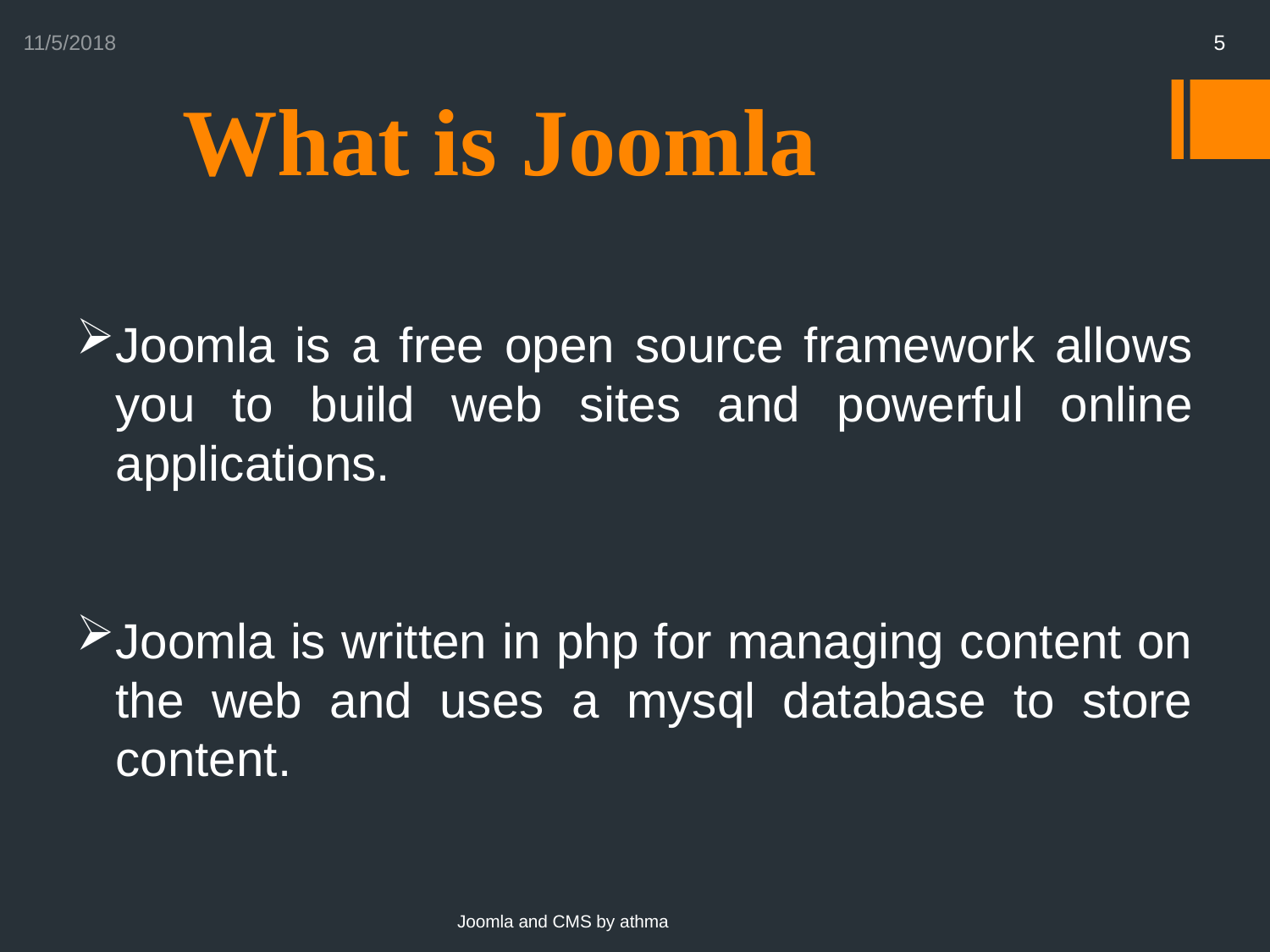

11/5/2018
5
# What is Joomla
Joomla is a free open source framework allows you to build web sites and powerful online applications.

Joomla is written in php for managing content on the web and uses a mysql database to store content.
Joomla and CMS by athma